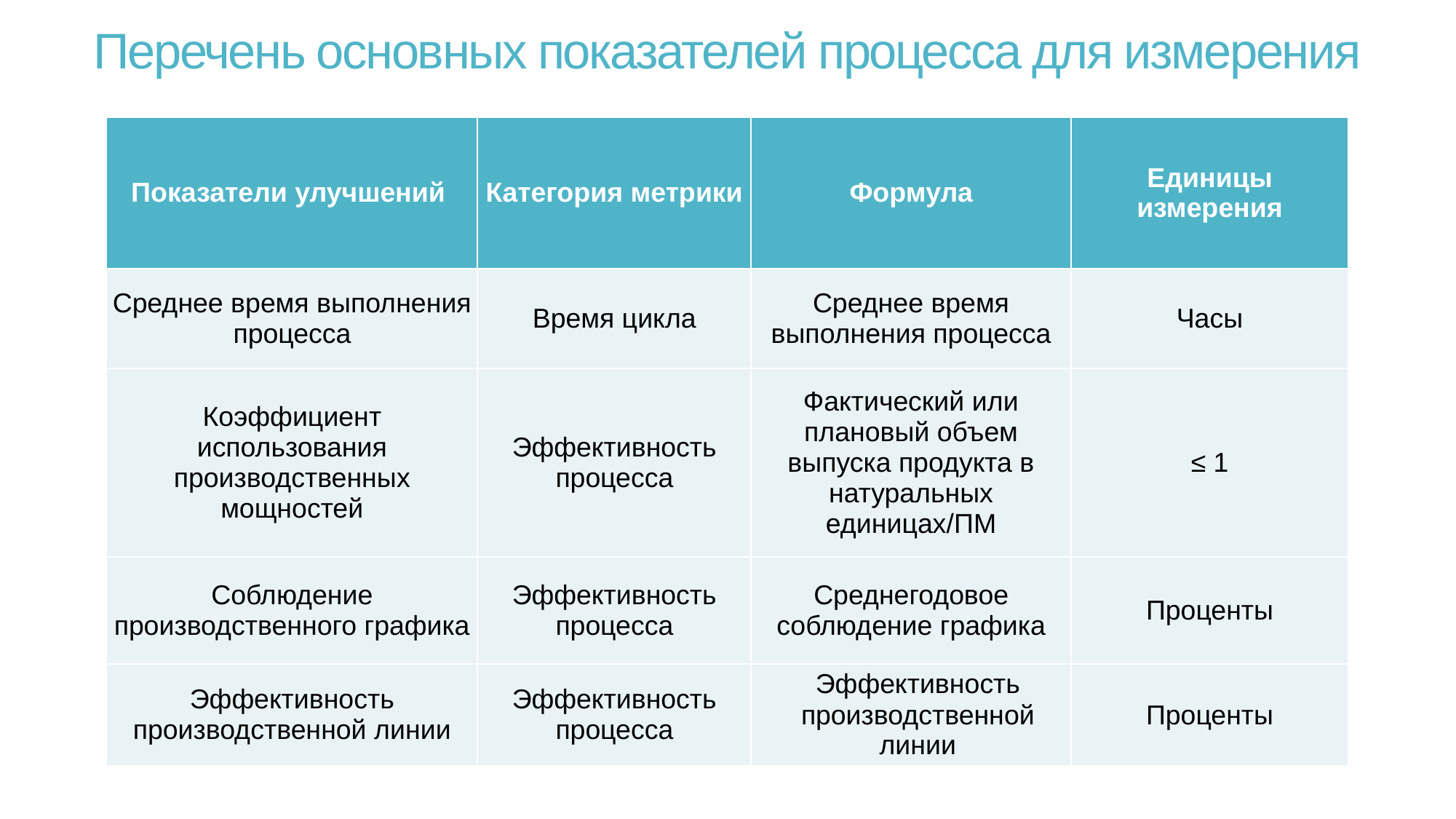

# Перечень основных показателей процесса для измерения
| Показатели улучшений | Категория метрики | Формула | Единицы измерения |
| --- | --- | --- | --- |
| Среднее время выполнения процесса | Время цикла | Среднее время выполнения процесса | Часы |
| Коэффициент использования производственных мощностей | Эффективность процесса | Фактический или плановый объем выпуска продукта в натуральных единицах/ПМ | ≤ 1 |
| Соблюдение производственного графика | Эффективность процесса | Среднегодовое соблюдение графика | Проценты |
| Эффективность производственной линии | Эффективность процесса | Эффективность производственной линии | Проценты |